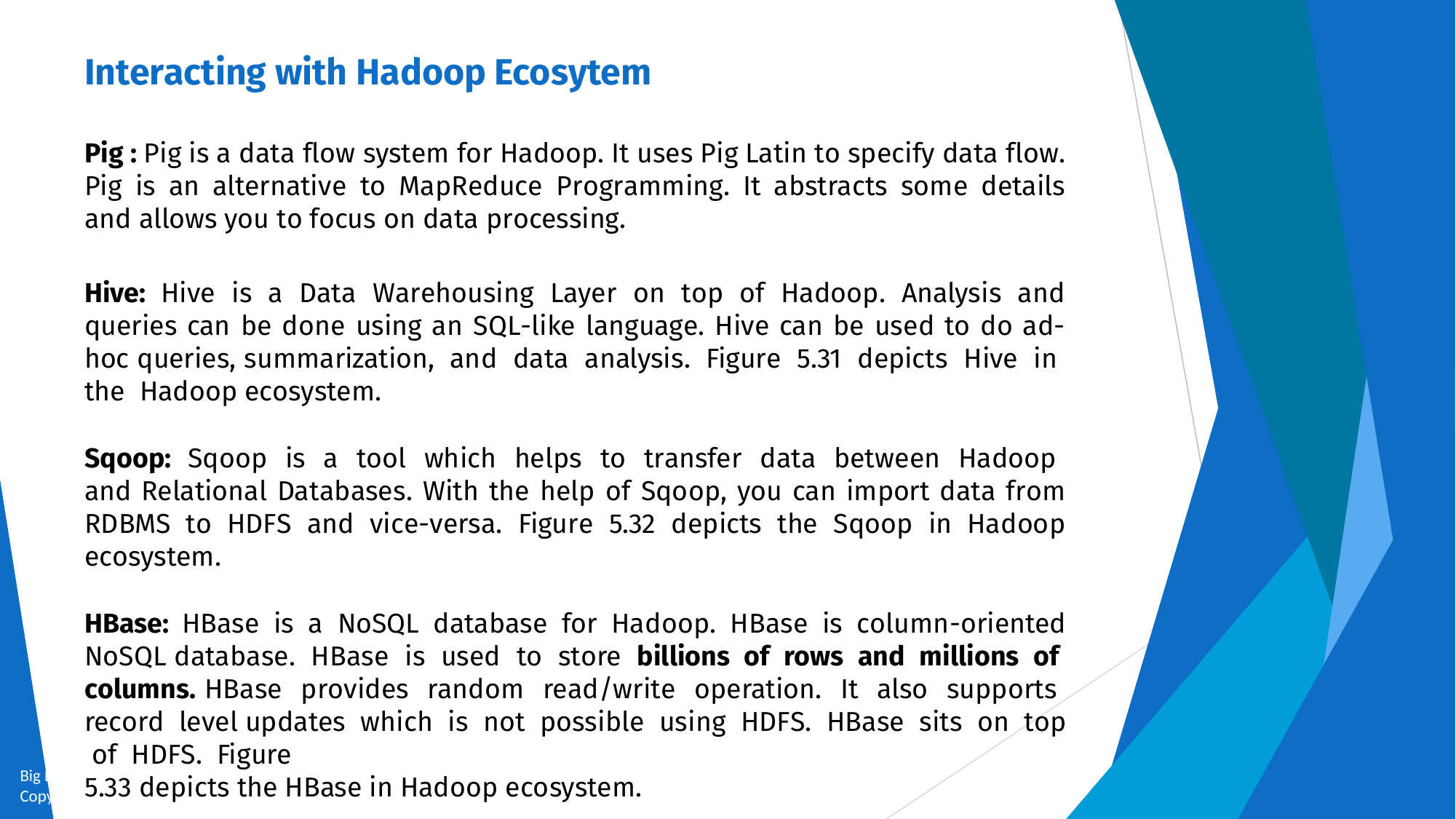

# Interacting with Hadoop Ecosytem
Pig : Pig is a data flow system for Hadoop. It uses Pig Latin to specify data flow. Pig is an alternative to MapReduce Programming. It abstracts some details and allows you to focus on data processing.

Hive: Hive is a Data Warehousing Layer on top of Hadoop. Analysis and queries can be done using an SQL-like language. Hive can be used to do ad-hoc queries, summarization,  and  data  analysis.  Figure  5.31  depicts  Hive  in  the  Hadoop ecosystem.

Sqoop:  Sqoop  is  a  tool  which  helps  to  transfer  data  between  Hadoop  and Relational Databases. With the help of Sqoop, you can import data from RDBMS to HDFS and vice-versa. Figure 5.32 depicts the Sqoop in Hadoop ecosystem.

HBase: HBase is a NoSQL database for Hadoop. HBase is column-oriented NoSQL database.  HBase  is  used  to  store  billions  of  rows  and  millions  of  columns. HBase  provides  random  read/write  operation.  It  also  supports  record  level updates  which  is  not  possible  using  HDFS.  HBase  sits  on  top  of  HDFS.  Figure
5.33 depicts the HBase in Hadoop ecosystem.
Big Data and Analytics by Seema Acharya and Subhashini Chellappan
Copyright 2015, WILEY INDIA PVT. LTD.